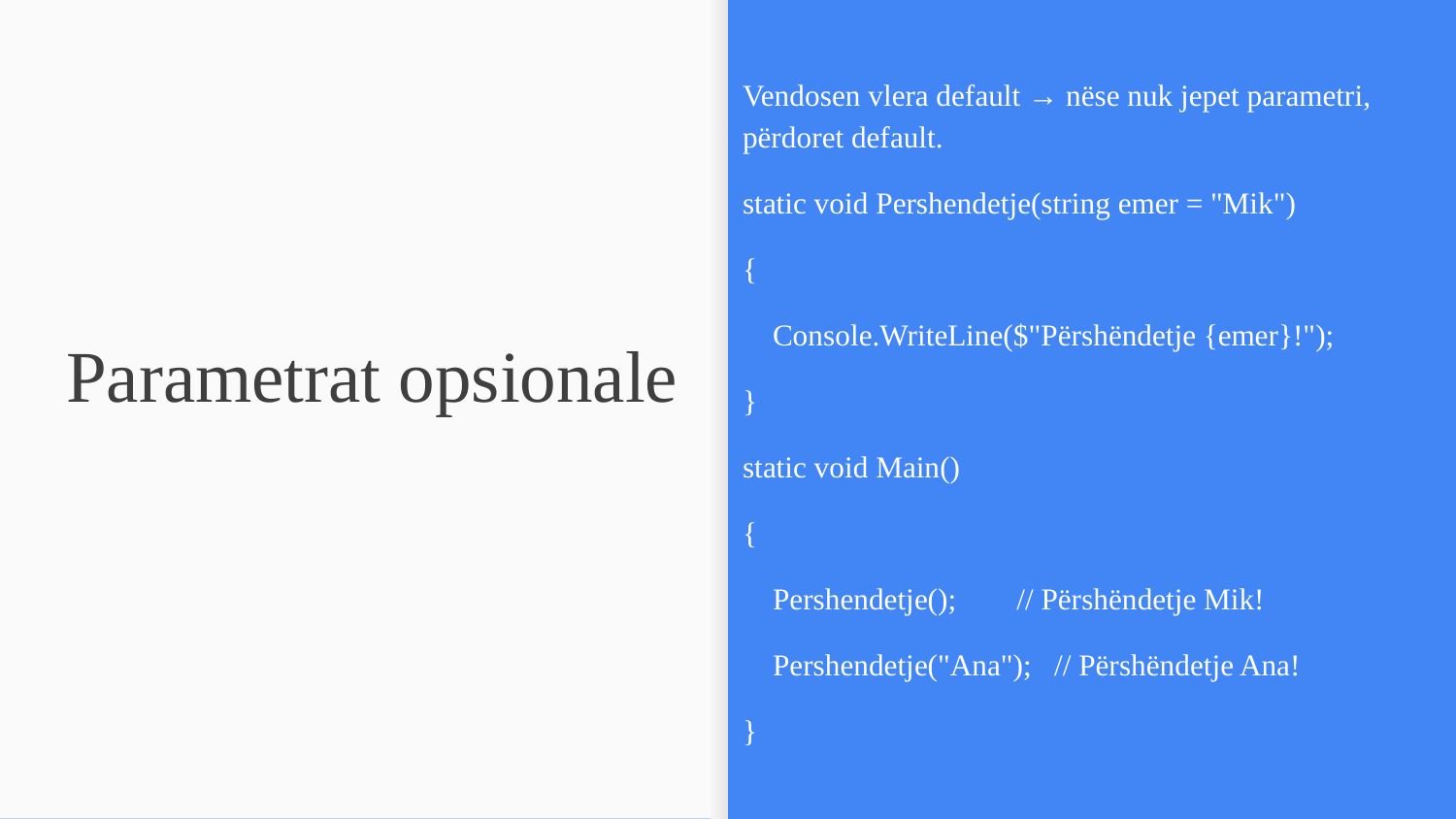

Vendosen vlera default → nëse nuk jepet parametri, përdoret default.
static void Pershendetje(string emer = "Mik")
{
    Console.WriteLine($"Përshëndetje {emer}!");
}
static void Main()
{
    Pershendetje();        // Përshëndetje Mik!
    Pershendetje("Ana");   // Përshëndetje Ana!
}
# Parametrat opsionale